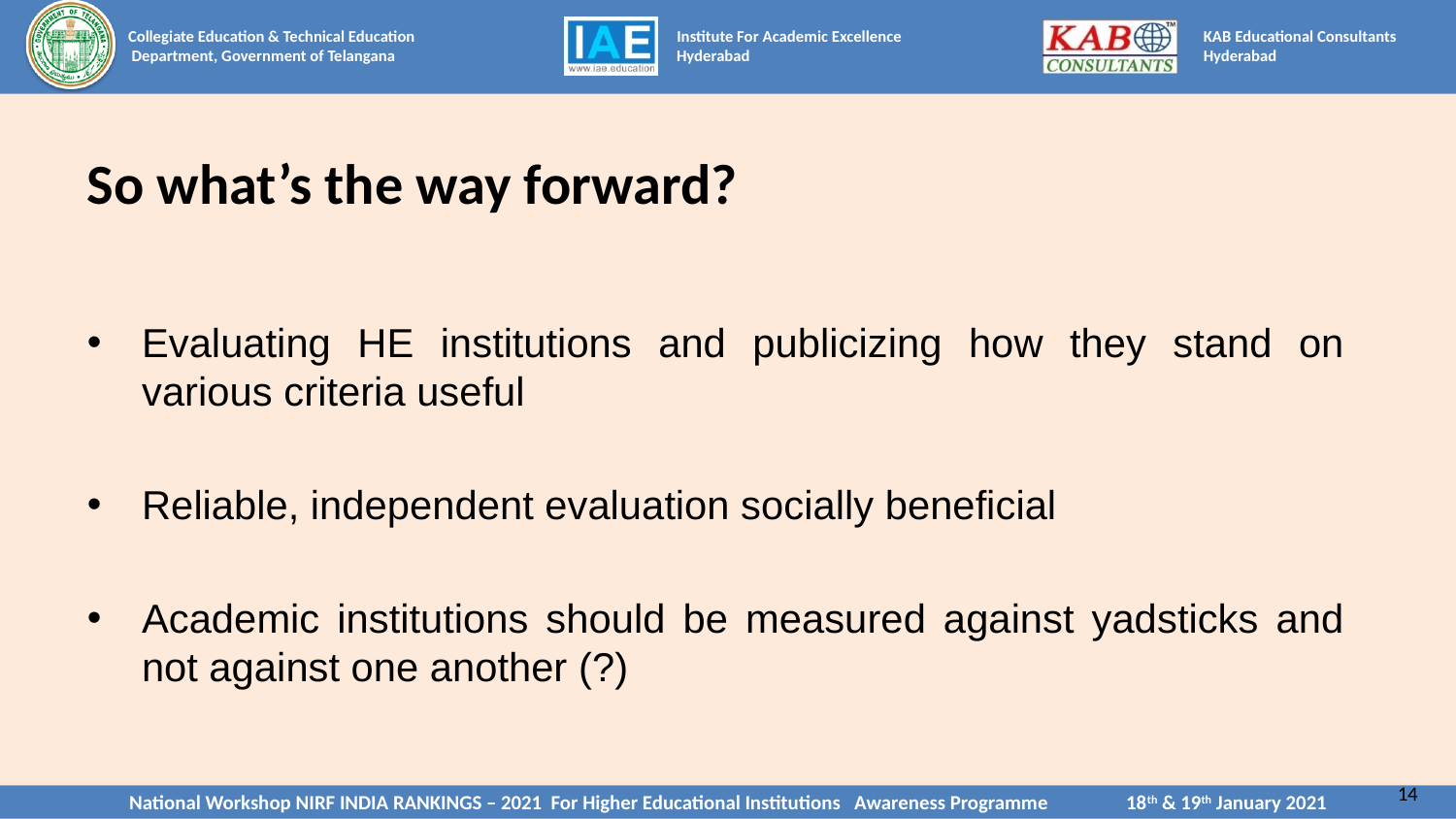

# So what’s the way forward?
Evaluating HE institutions and publicizing how they stand on various criteria useful

Reliable, independent evaluation socially beneficial

Academic institutions should be measured against yadsticks and not against one another (?)